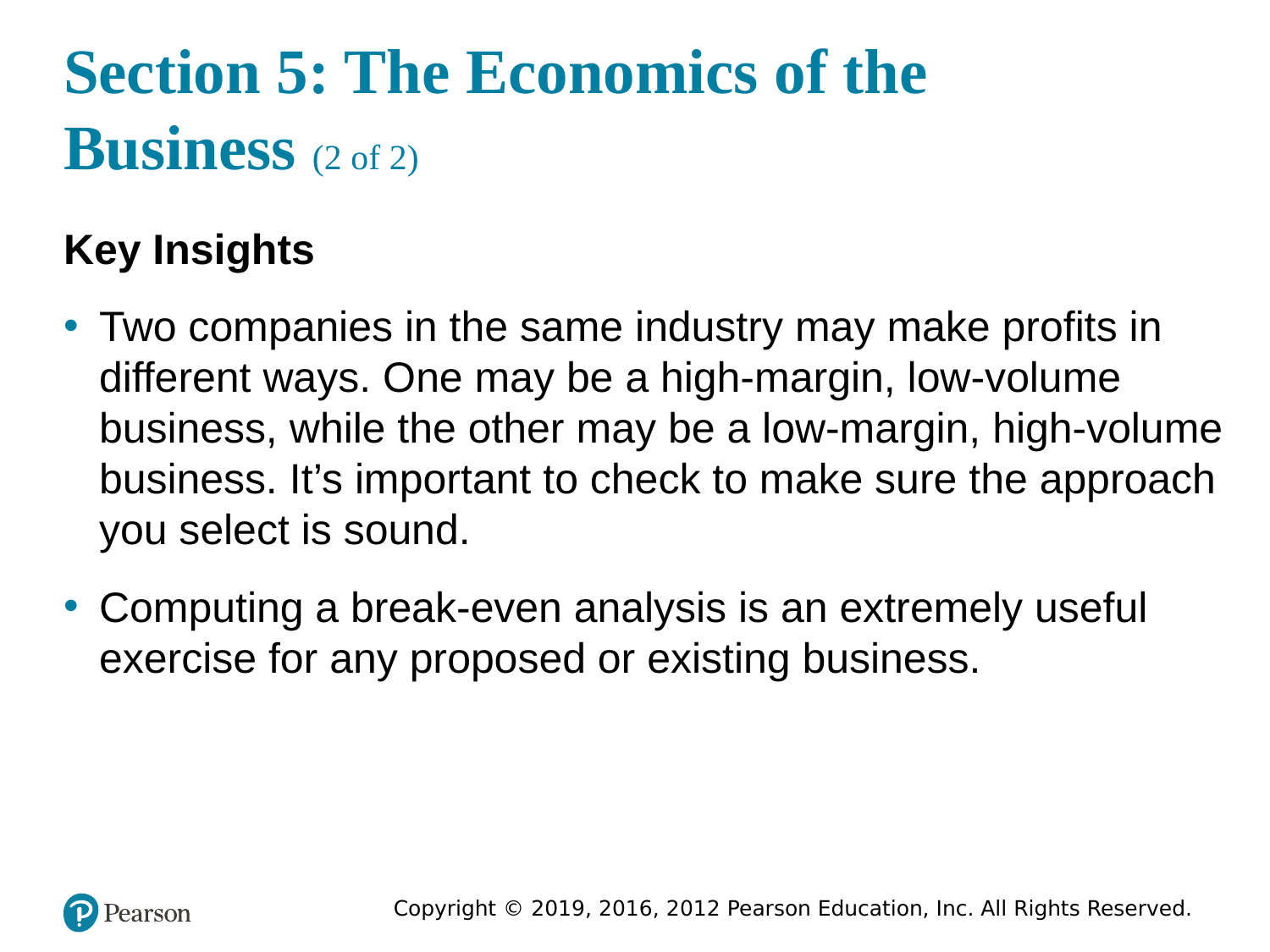

# Section 5: The Economics of the Business (2 of 2)
Key Insights
Two companies in the same industry may make profits in different ways. One may be a high-margin, low-volume business, while the other may be a low-margin, high-volume business. It’s important to check to make sure the approach you select is sound.
Computing a break-even analysis is an extremely useful exercise for any proposed or existing business.